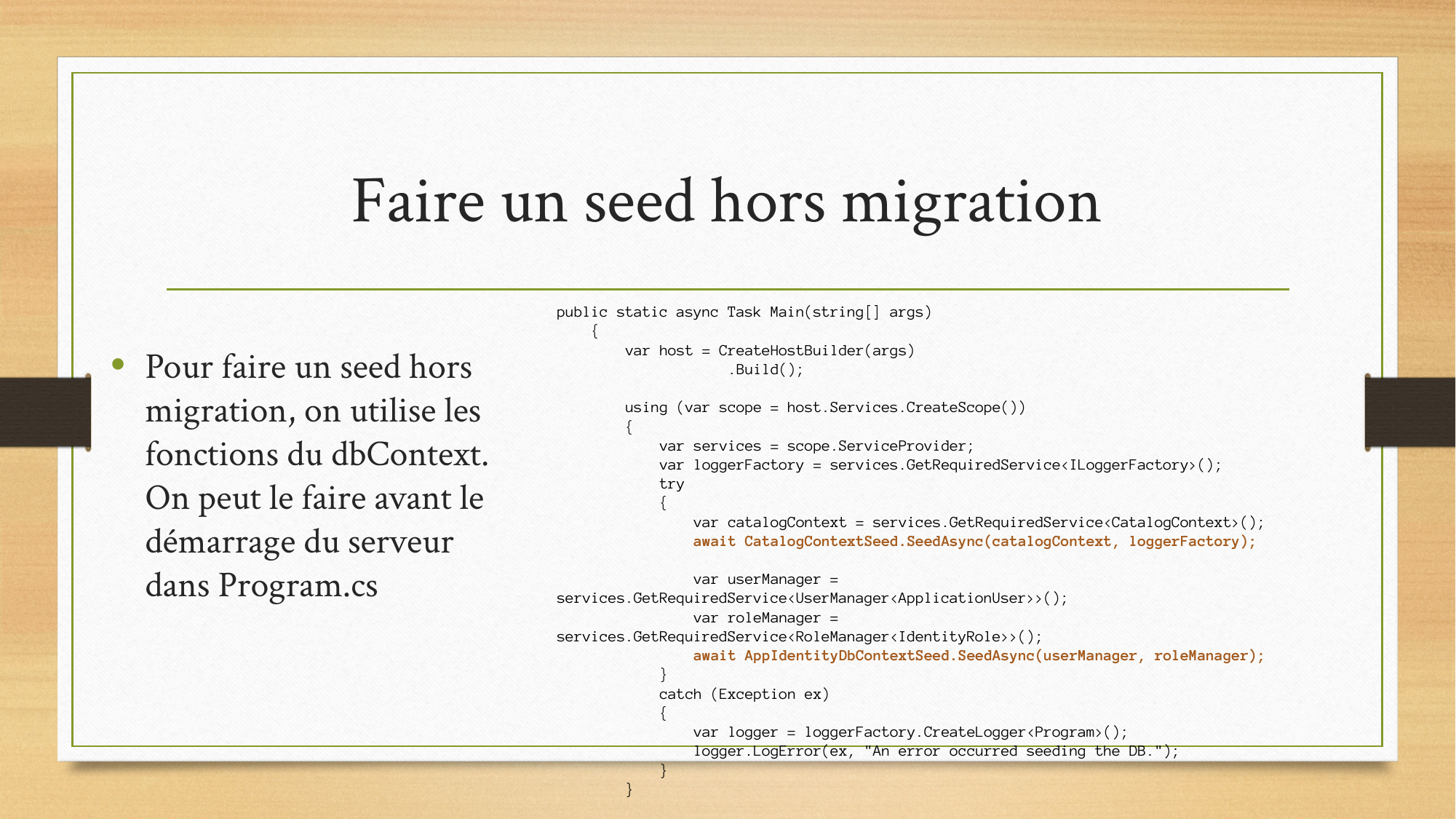

# Faire un seed hors migration
public static async Task Main(string[] args)
    {
        var host = CreateHostBuilder(args)
                    .Build();

        using (var scope = host.Services.CreateScope())
        {
            var services = scope.ServiceProvider;
            var loggerFactory = services.GetRequiredService<ILoggerFactory>();
            try
            {
                var catalogContext = services.GetRequiredService<CatalogContext>();
                await CatalogContextSeed.SeedAsync(catalogContext, loggerFactory);

                var userManager = services.GetRequiredService<UserManager<ApplicationUser>>();
                var roleManager = services.GetRequiredService<RoleManager<IdentityRole>>();
                await AppIdentityDbContextSeed.SeedAsync(userManager, roleManager);
            }
            catch (Exception ex)
            {
                var logger = loggerFactory.CreateLogger<Program>();
                logger.LogError(ex, "An error occurred seeding the DB.");
            }
        }

        host.Run();
    }
Pour faire un seed hors migration, on utilise les fonctions du dbContext. On peut le faire avant le démarrage du serveur dans Program.cs